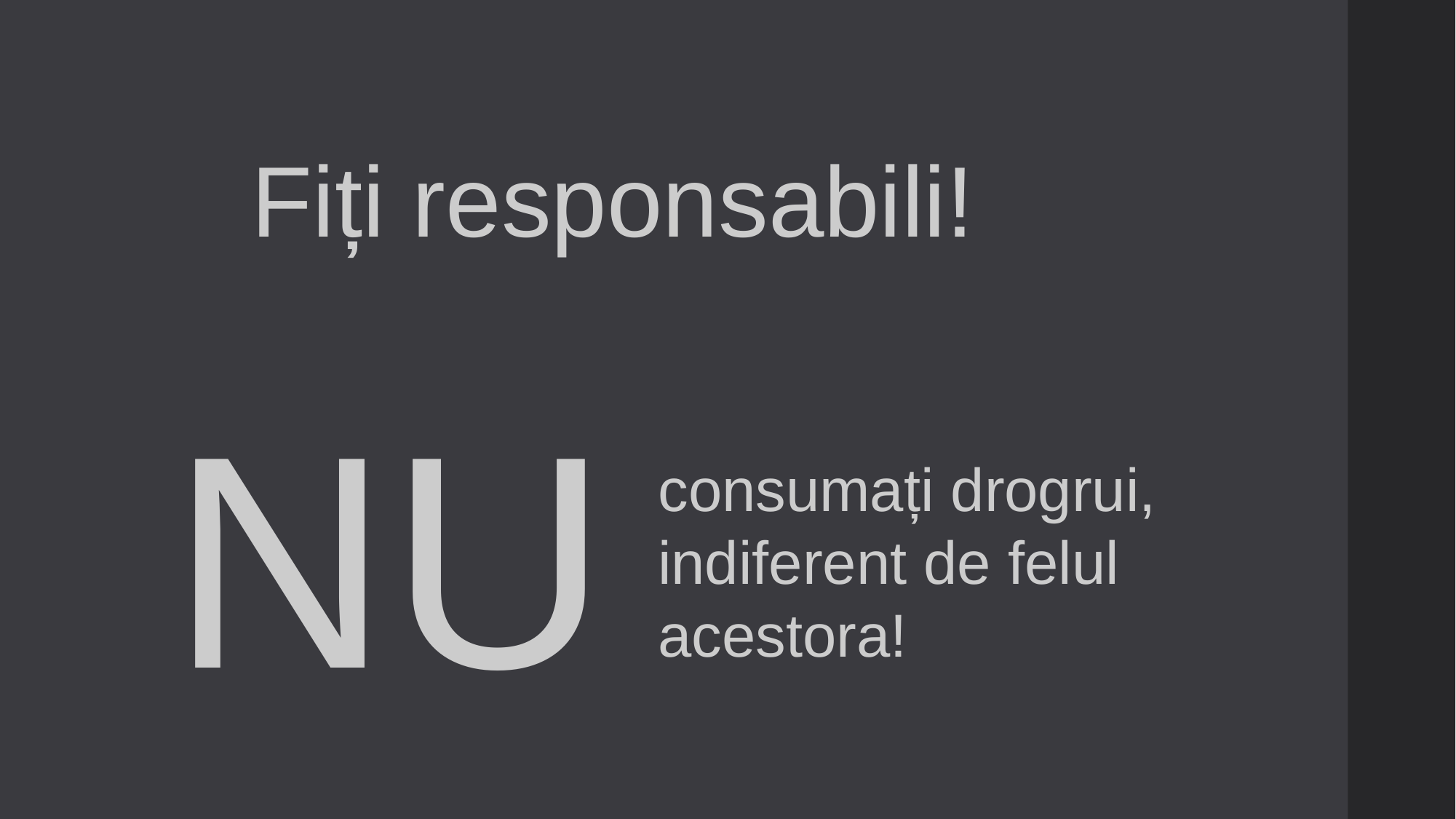

Fiți responsabili!
NU
consumați drogrui, indiferent de felul acestora!